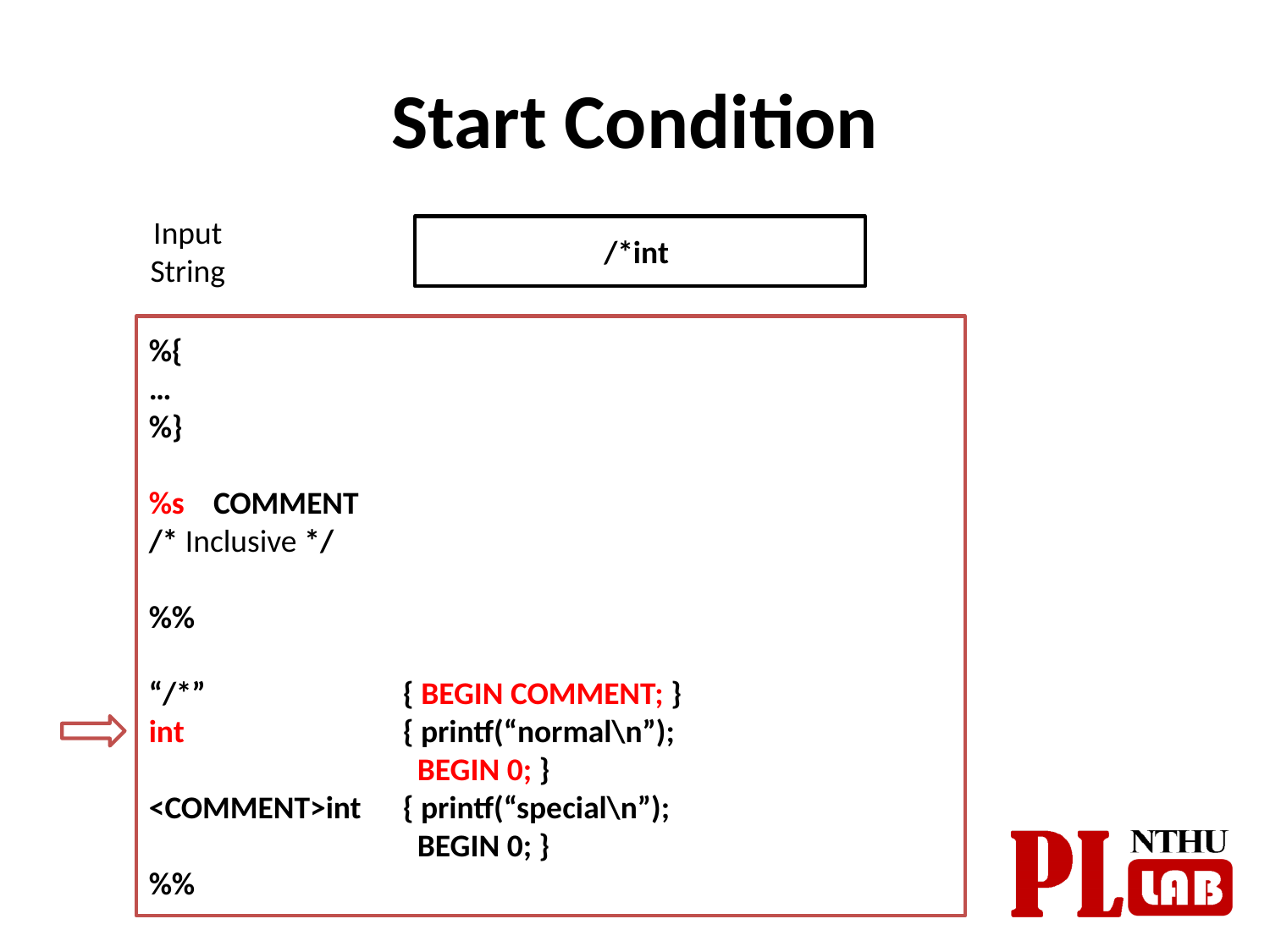

# Start Condition
Input
String
/*int
%{
…
%}

%s    COMMENT
/* Inclusive */

%%

“/*”		{ BEGIN COMMENT; }
int 		{ printf(“normal\n”);
		  BEGIN 0; }
<COMMENT>int 	{ printf(“special\n”);
		  BEGIN 0; }
%%